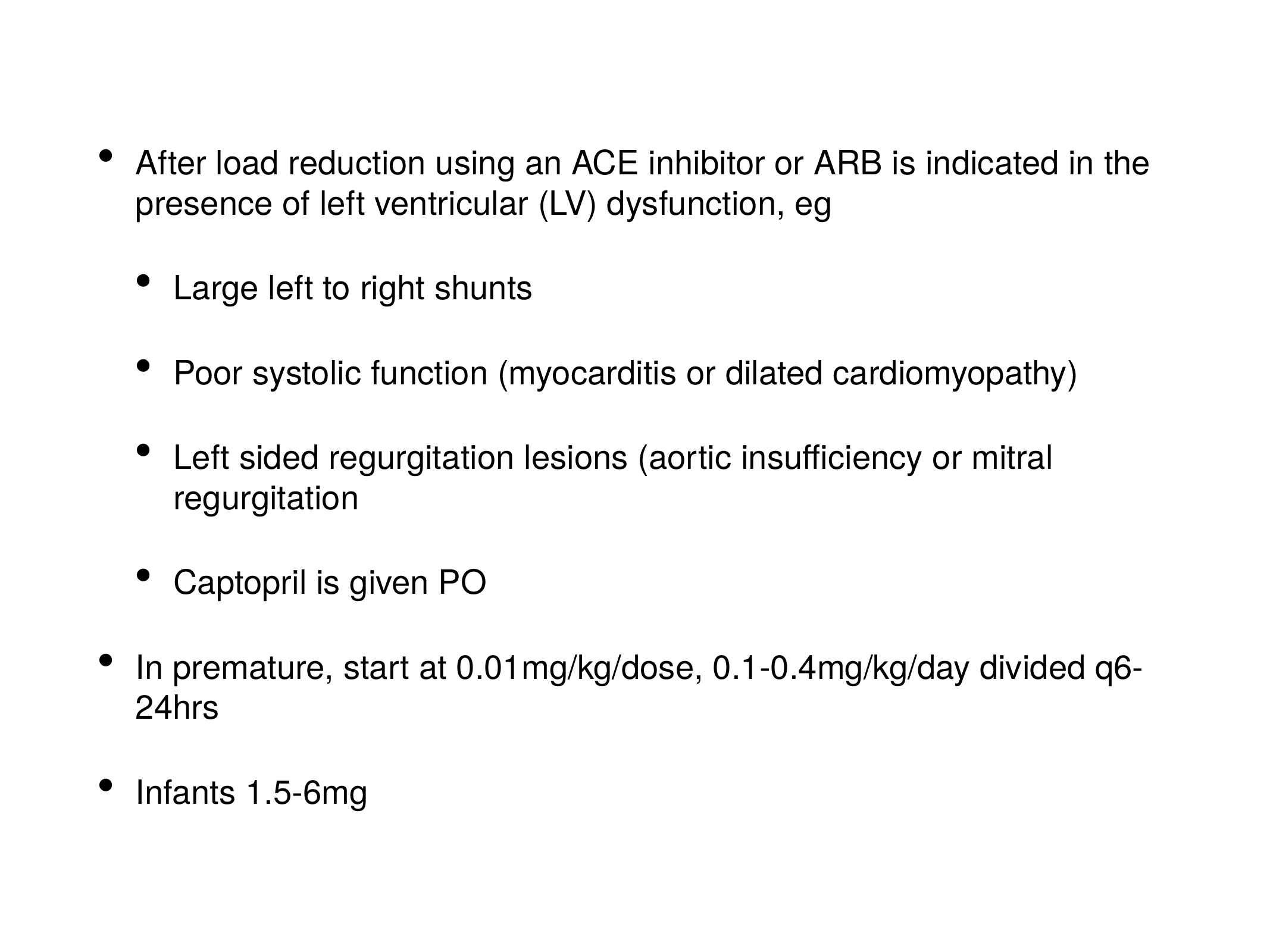

After load reduction using an ACE inhibitor or ARB is indicated in the presence of left ventricular (LV) dysfunction, eg
Large left to right shunts
Poor systolic function (myocarditis or dilated cardiomyopathy)
Left sided regurgitation lesions (aortic insufficiency or mitral regurgitation
Captopril is given PO
In premature, start at 0.01mg/kg/dose, 0.1-0.4mg/kg/day divided q6-24hrs
Infants 1.5-6mg